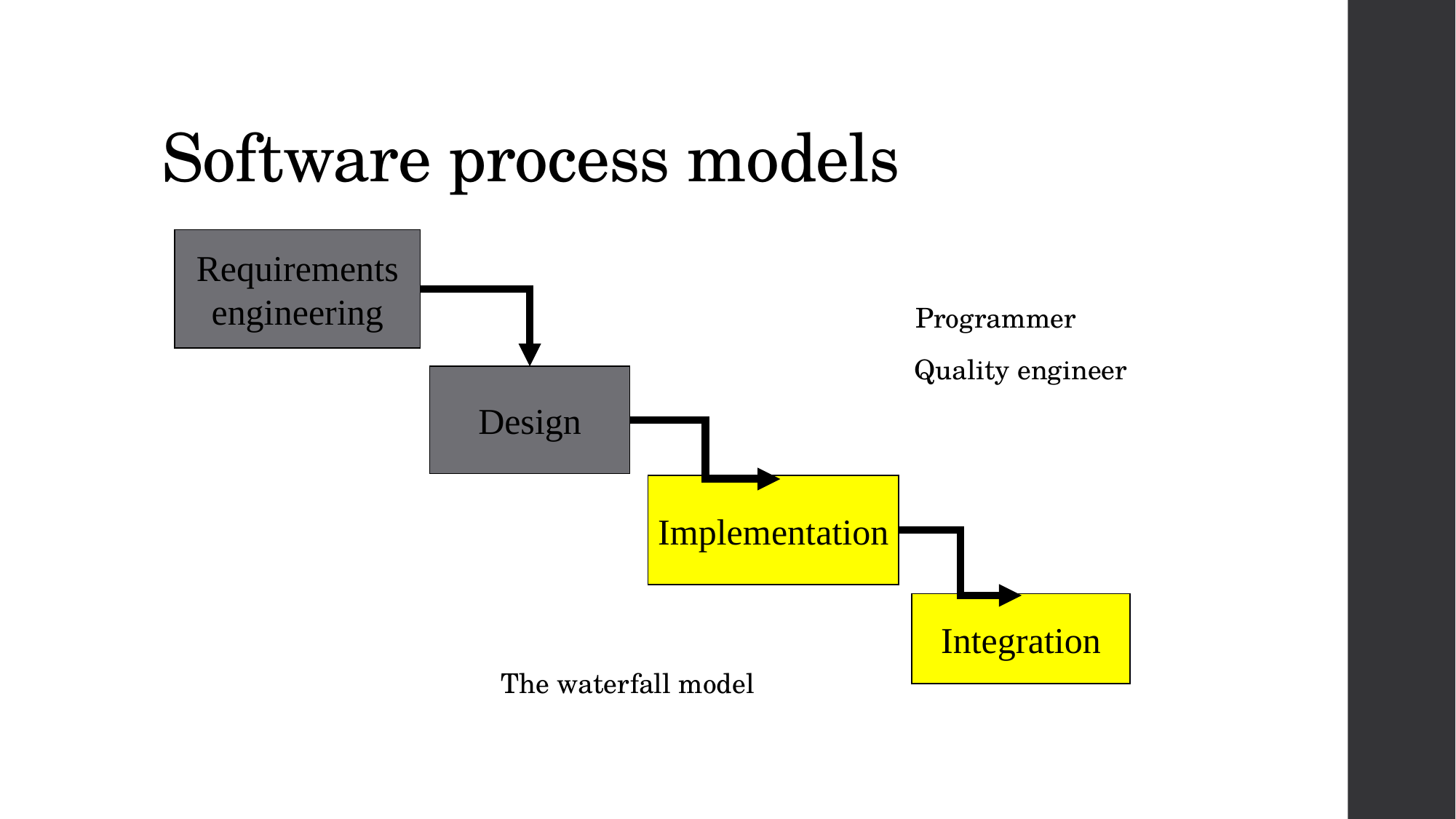

# Software process models
Requirements
engineering
Programmer
Quality engineer
Design
Implementation
Integration
The waterfall model